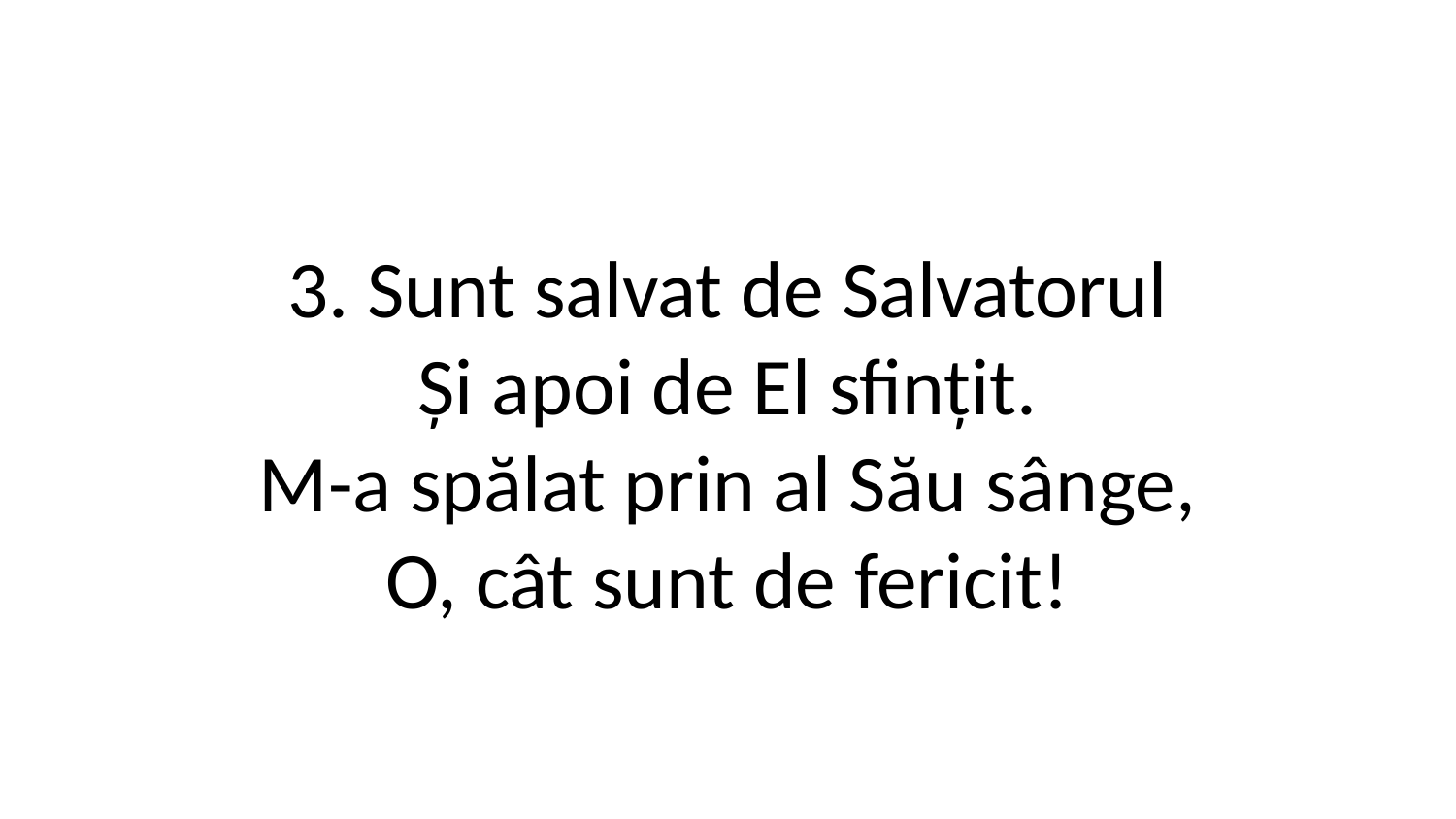

3. Sunt salvat de Salvatorul
Și apoi de El sfințit.
M-a spălat prin al Său sânge,
O, cât sunt de fericit!